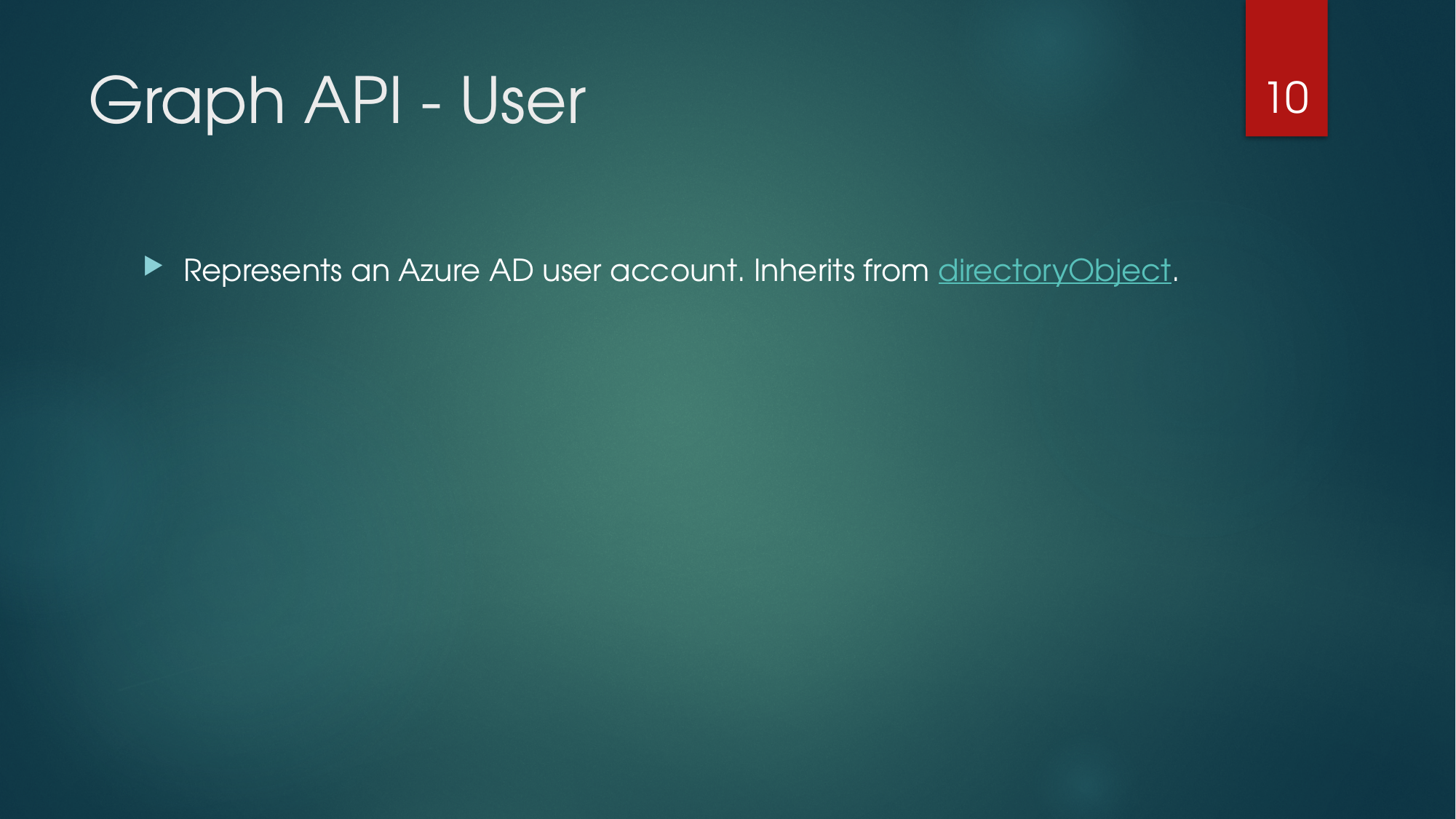

10
# Graph API - User
Represents an Azure AD user account. Inherits from directoryObject.